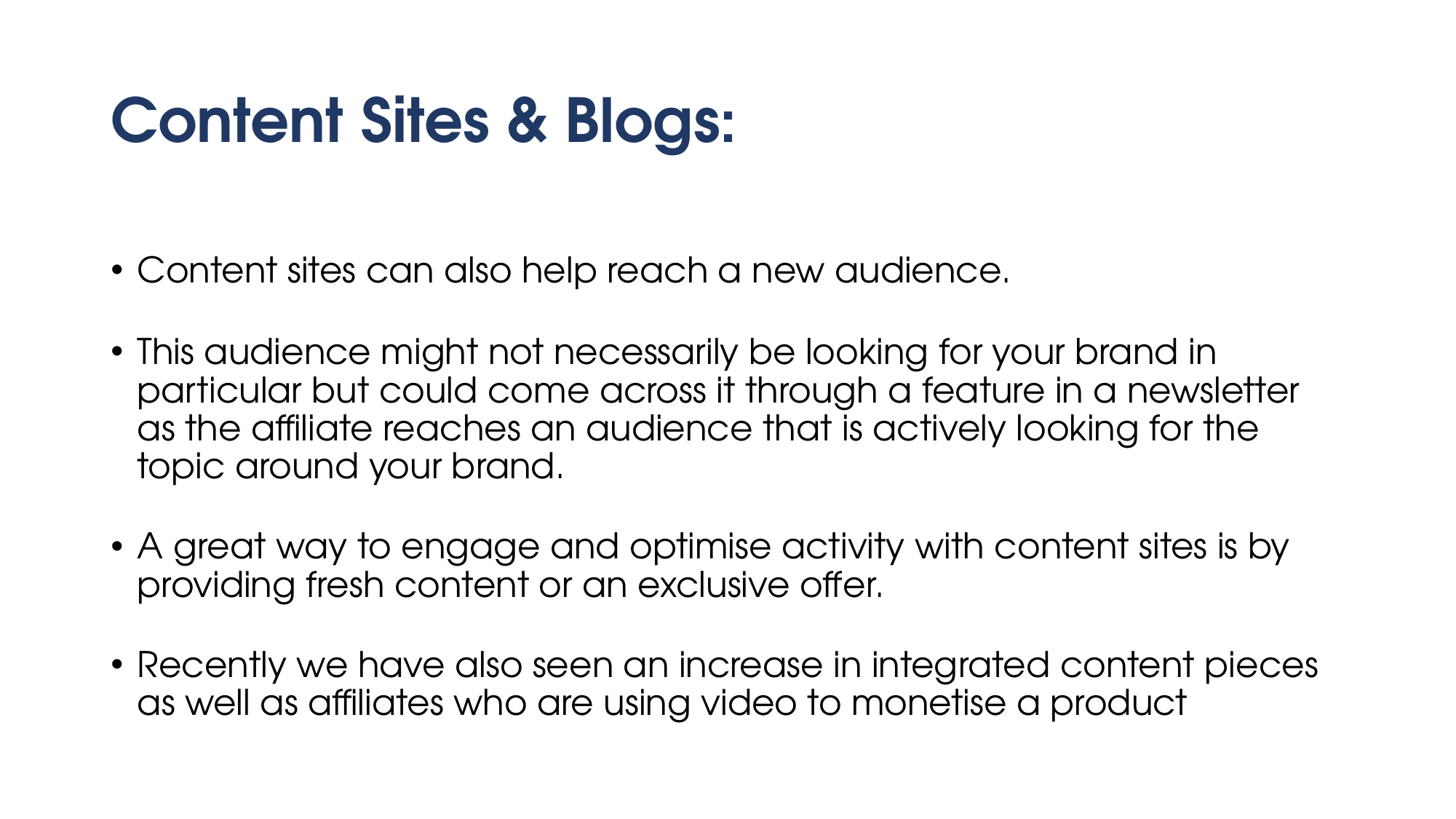

# Content Sites & Blogs:

Content sites can also help reach a new audience.

This audience might not necessarily be looking for your brand in particular but could come across it through a feature in a newsletter as the affiliate reaches an audience that is actively looking for the topic around your brand.

A great way to engage and optimise activity with content sites is by providing fresh content or an exclusive offer.

Recently we have also seen an increase in integrated content pieces as well as affiliates who are using video to monetise a product